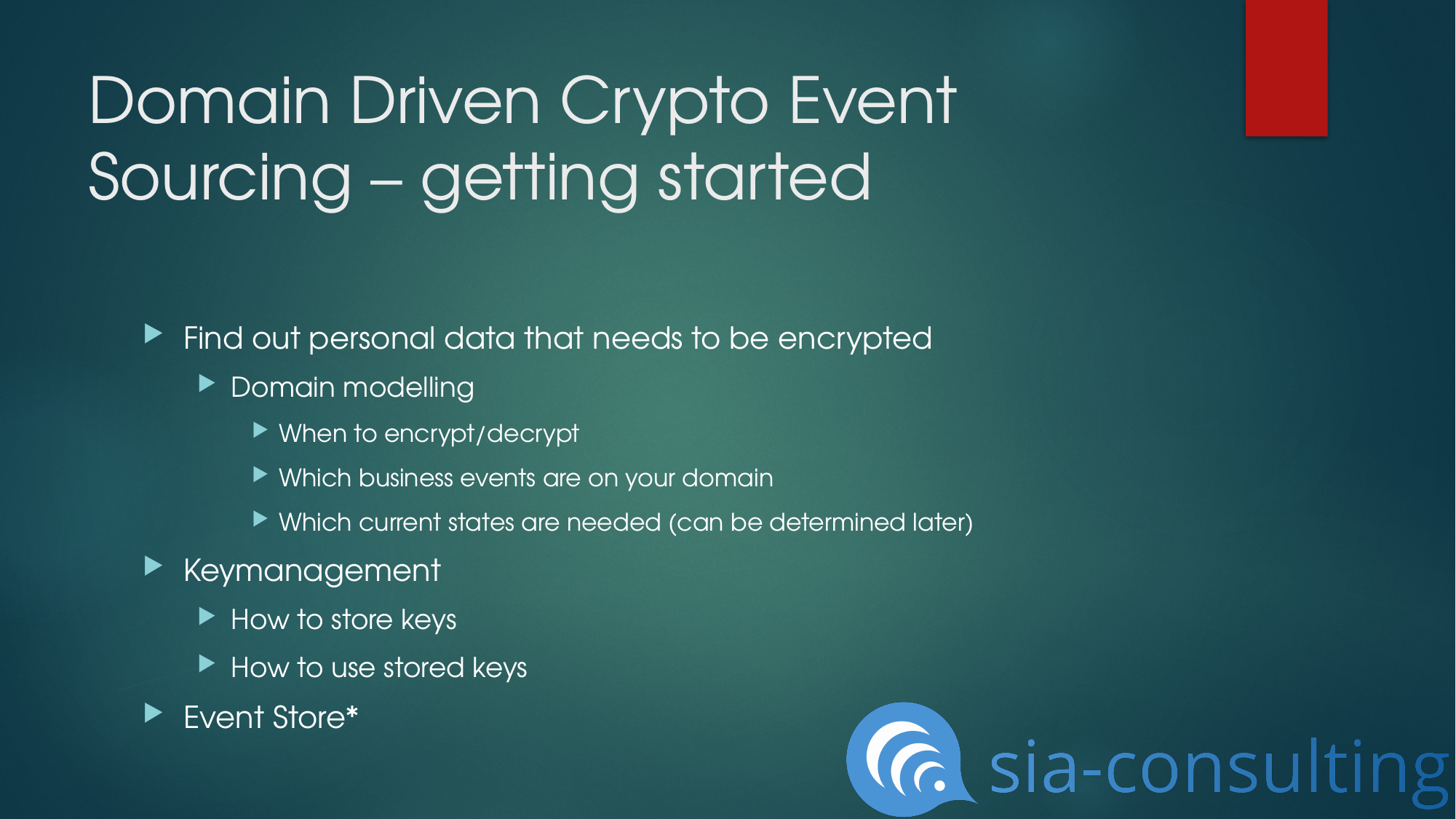

# Domain Driven Crypto Event Sourcing – getting started
Find out personal data that needs to be encrypted
Domain modelling
When to encrypt/decrypt
Which business events are on your domain
Which current states are needed (can be determined later)
Keymanagement
How to store keys
How to use stored keys
Event Store*